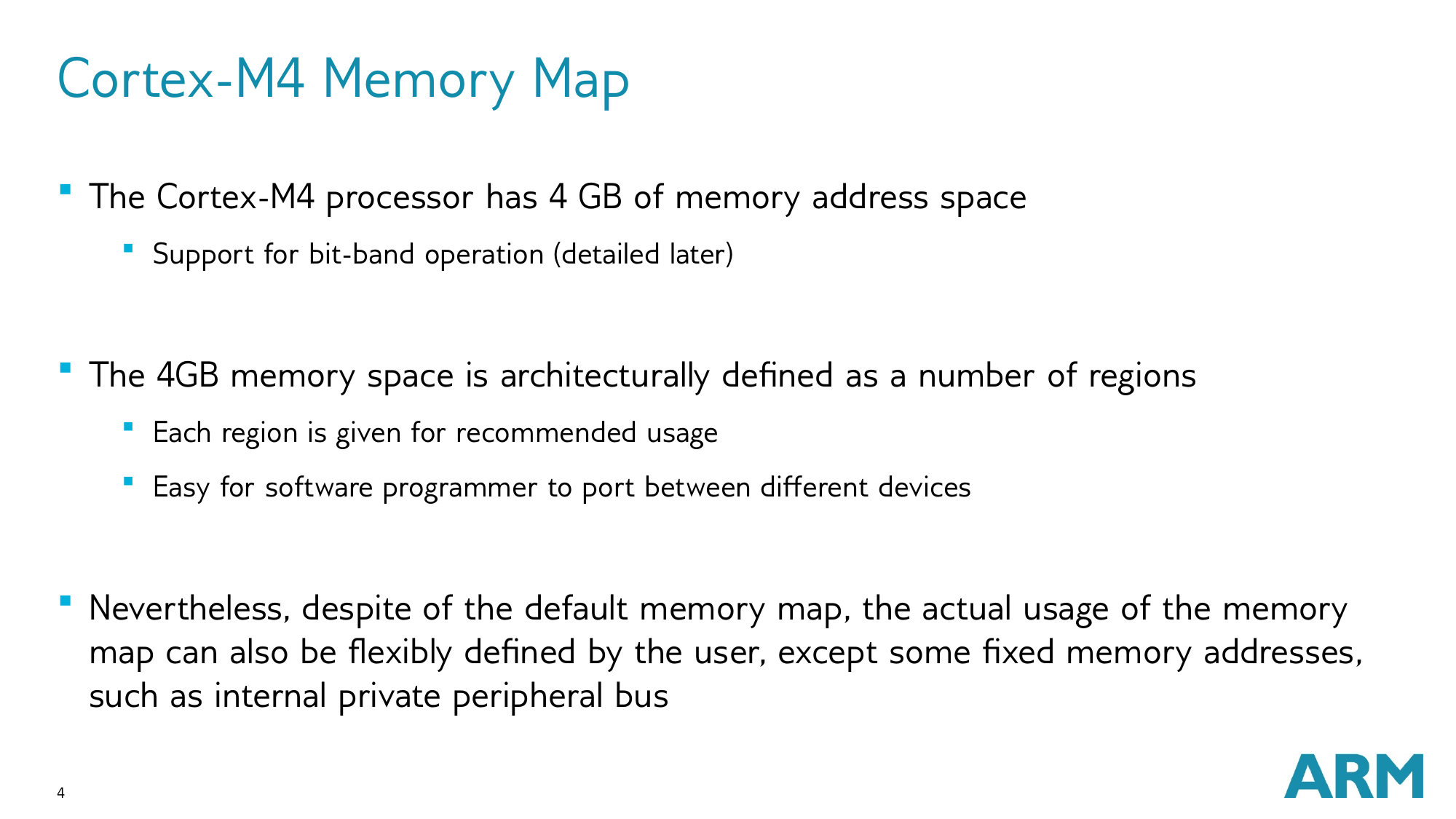

# Cortex-M4 Memory Map
The Cortex-M4 processor has 4 GB of memory address space
Support for bit-band operation (detailed later)

The 4GB memory space is architecturally defined as a number of regions
Each region is given for recommended usage
Easy for software programmer to port between different devices

Nevertheless, despite of the default memory map, the actual usage of the memory map can also be flexibly defined by the user, except some fixed memory addresses, such as internal private peripheral bus